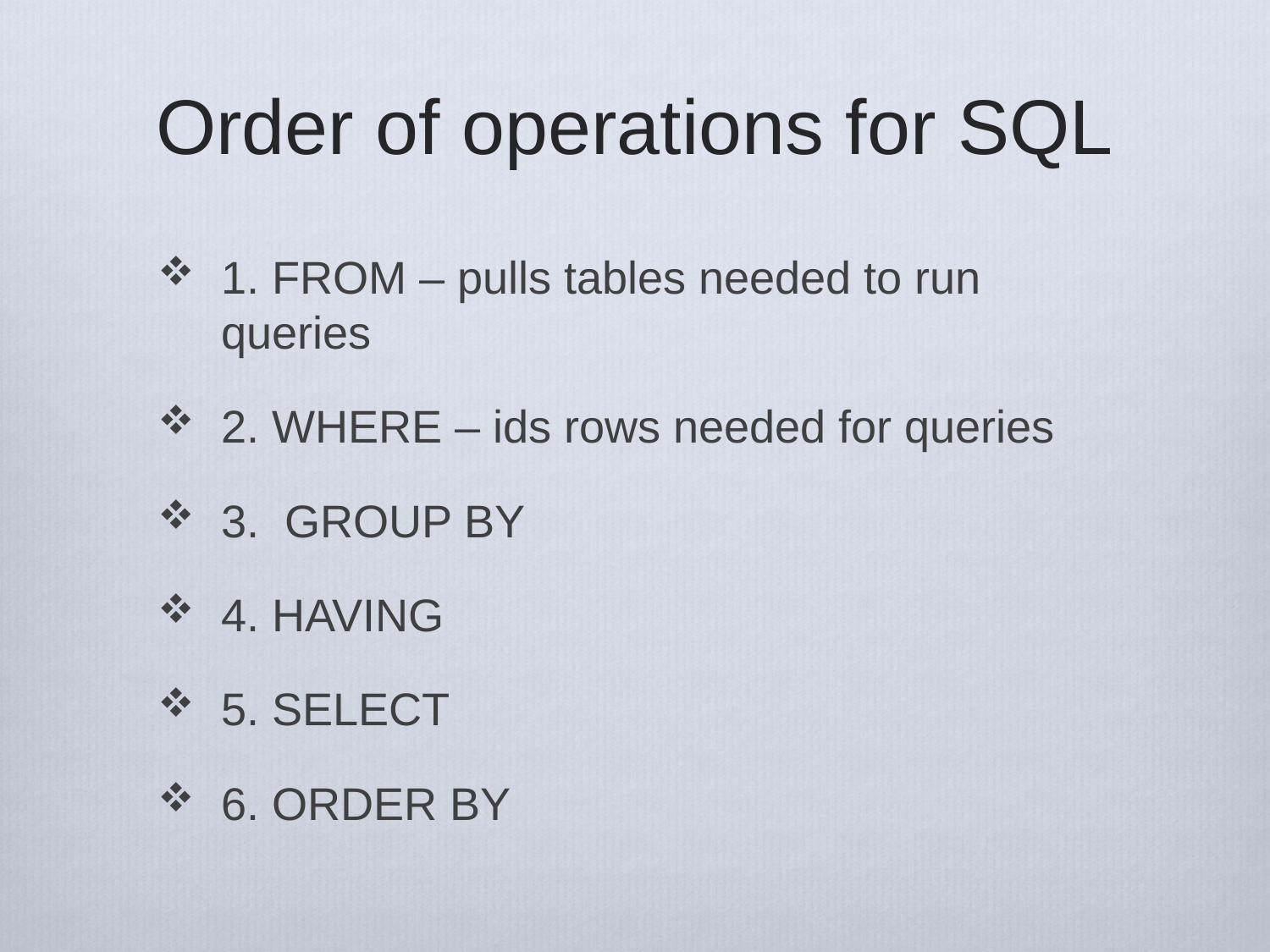

# Order of operations for SQL
1. FROM – pulls tables needed to run queries
2. WHERE – ids rows needed for queries
3.  GROUP BY
4. HAVING
5. SELECT
6. ORDER BY